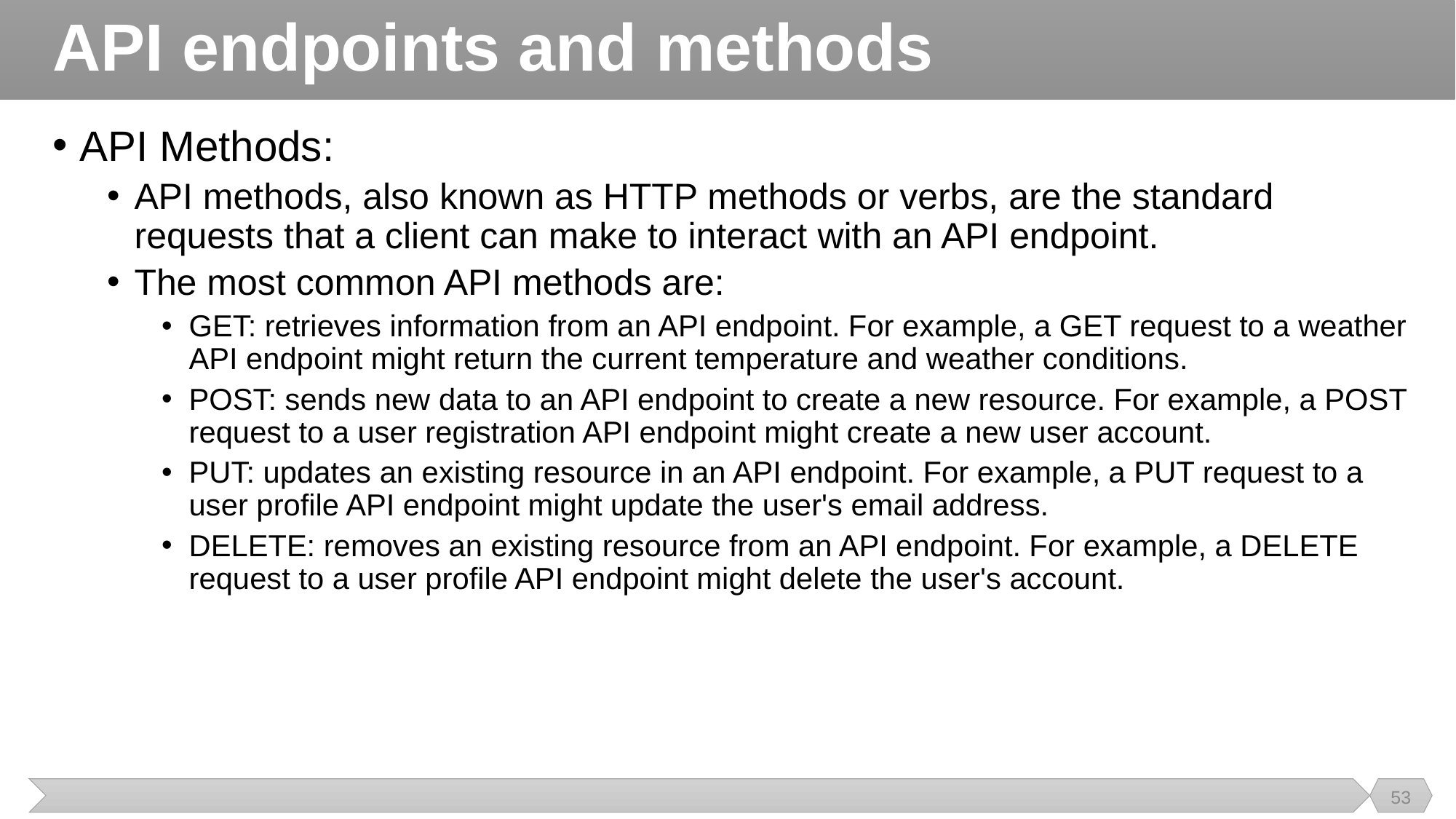

# API endpoints and methods
API Methods:
API methods, also known as HTTP methods or verbs, are the standard requests that a client can make to interact with an API endpoint.
The most common API methods are:
GET: retrieves information from an API endpoint. For example, a GET request to a weather API endpoint might return the current temperature and weather conditions.
POST: sends new data to an API endpoint to create a new resource. For example, a POST request to a user registration API endpoint might create a new user account.
PUT: updates an existing resource in an API endpoint. For example, a PUT request to a user profile API endpoint might update the user's email address.
DELETE: removes an existing resource from an API endpoint. For example, a DELETE request to a user profile API endpoint might delete the user's account.
53